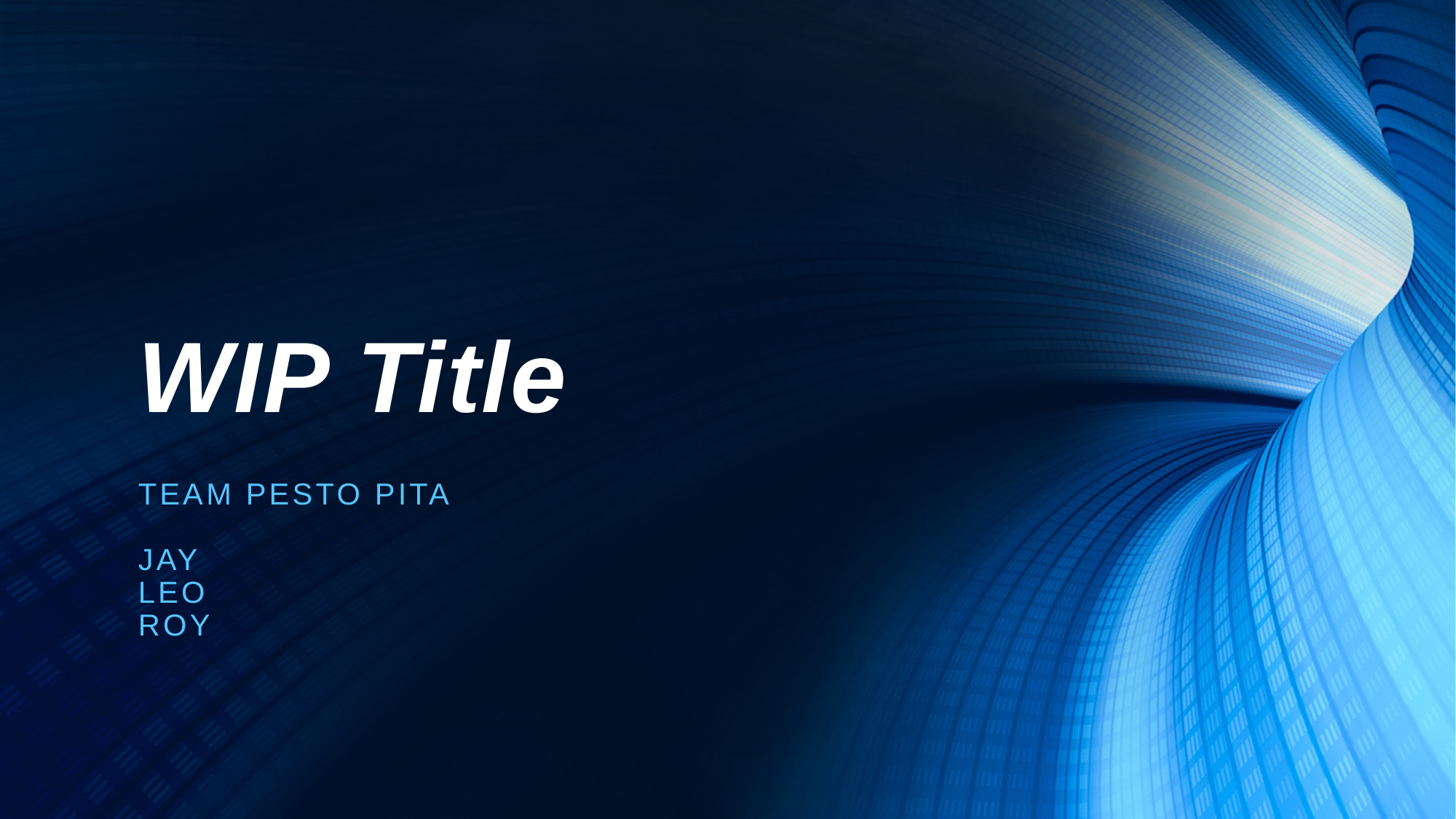

# WIP Title
Team Pesto Pita

Jay
Leo
roy